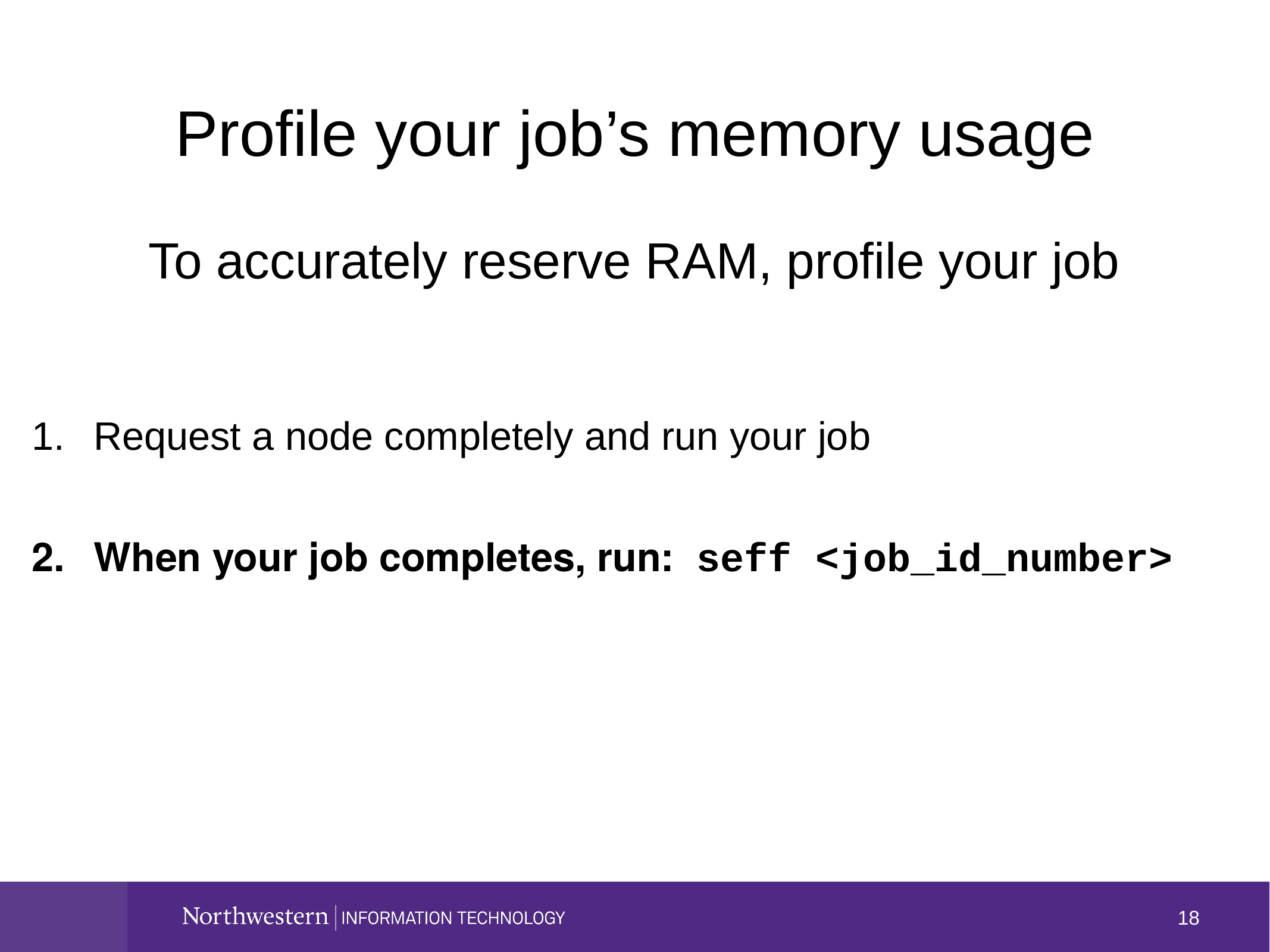

Profile your job’s memory usage
To accurately reserve RAM, profile your job

Request a node completely and run your job
When your job completes, run:  seff <job_id_number>

18